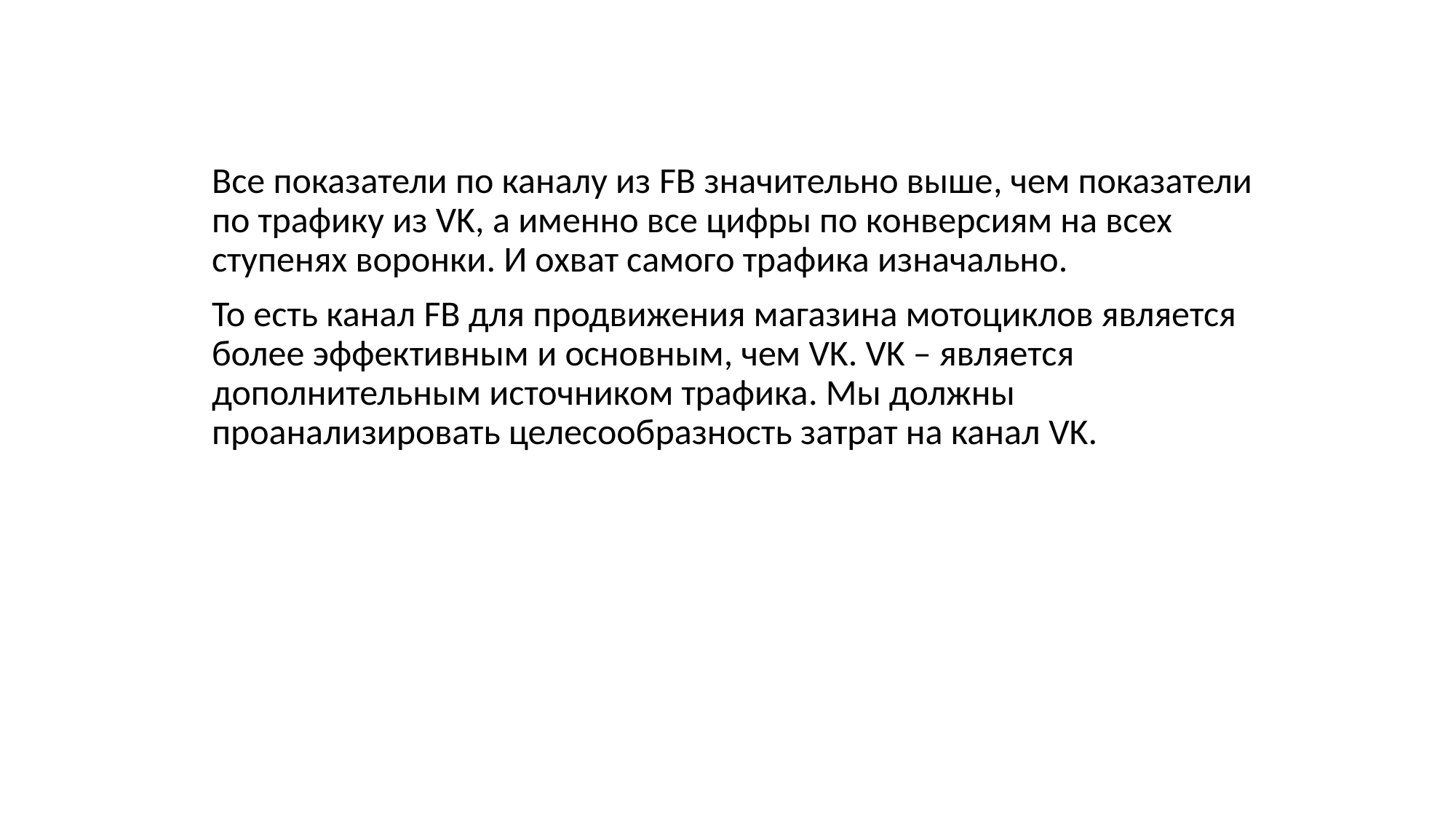

Все показатели по каналу из FB значительно выше, чем показатели по трафику из VK, а именно все цифры по конверсиям на всех ступенях воронки. И охват самого трафика изначально.
То есть канал FB для продвижения магазина мотоциклов является более эффективным и основным, чем VK. VK – является дополнительным источником трафика. Мы должны проанализировать целесообразность затрат на канал VK.